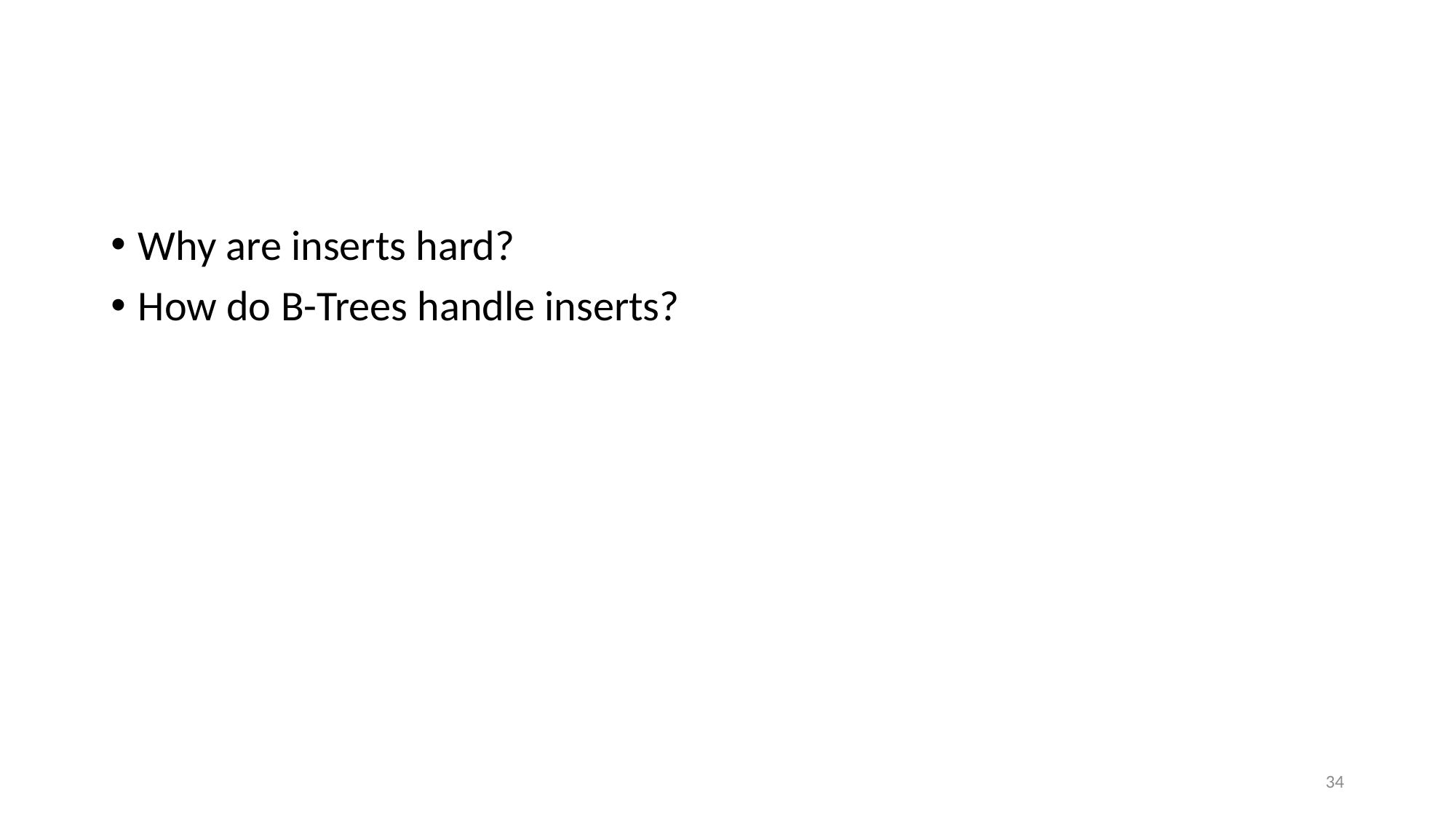

#
Why are inserts hard?
How do B-Trees handle inserts?
34